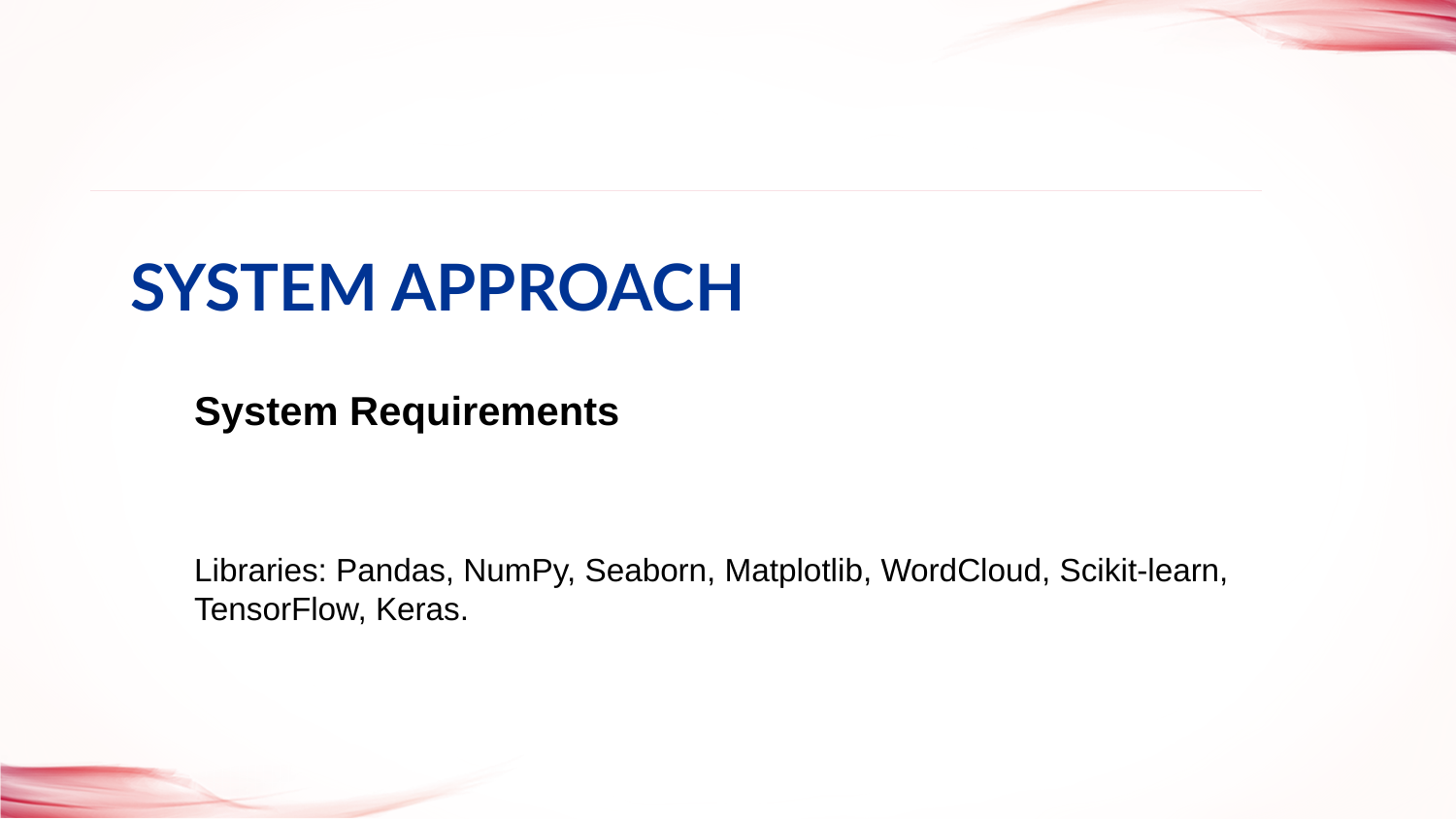

SYSTEM APPROACH
# System Requirements

Libraries: Pandas, NumPy, Seaborn, Matplotlib, WordCloud, Scikit-learn, TensorFlow, Keras.